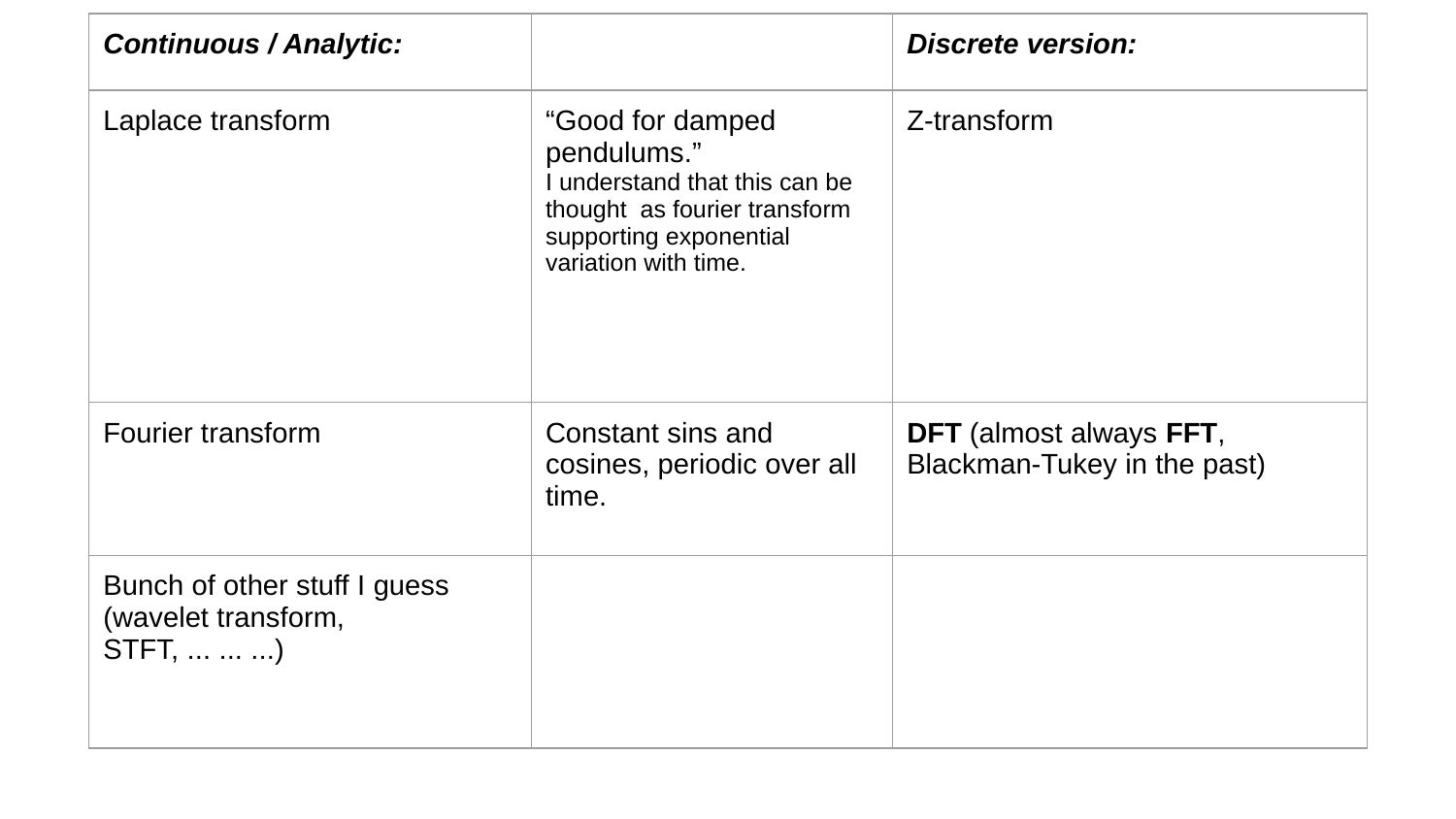

| Continuous / Analytic: |  | Discrete version: |
| --- | --- | --- |
| Laplace transform | “Good for damped pendulums.” I understand that this can be thought as fourier transform supporting exponential variation with time. | Z-transform |
| Fourier transform | Constant sins and cosines, periodic over all time. | DFT (almost always FFT, Blackman-Tukey in the past) |
| Bunch of other stuff I guess (wavelet transform, STFT, ... ... ...) |  |  |